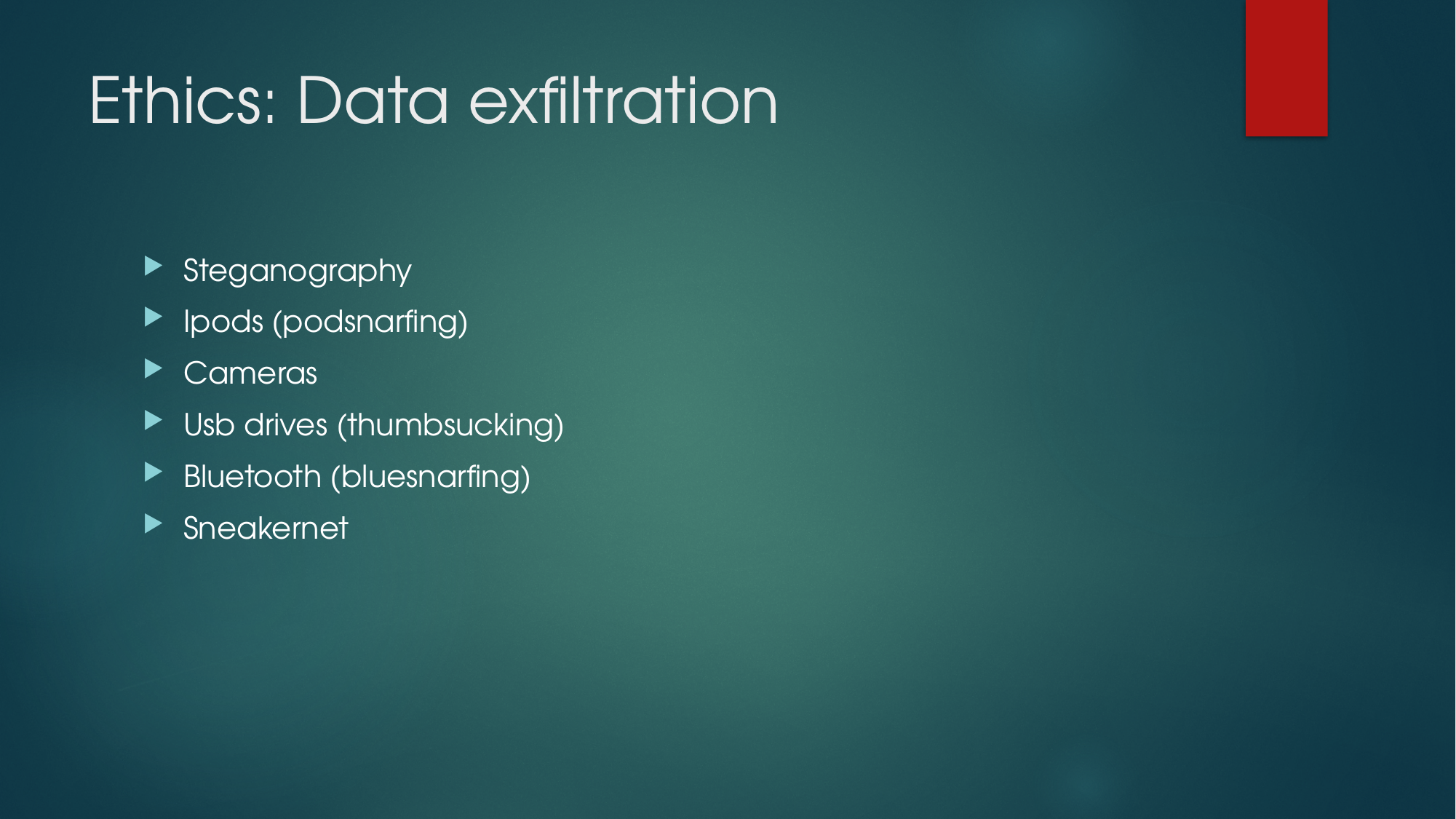

# Ethics: Data exfiltration
Steganography
Ipods (podsnarfing)
Cameras
Usb drives (thumbsucking)
Bluetooth (bluesnarfing)
Sneakernet